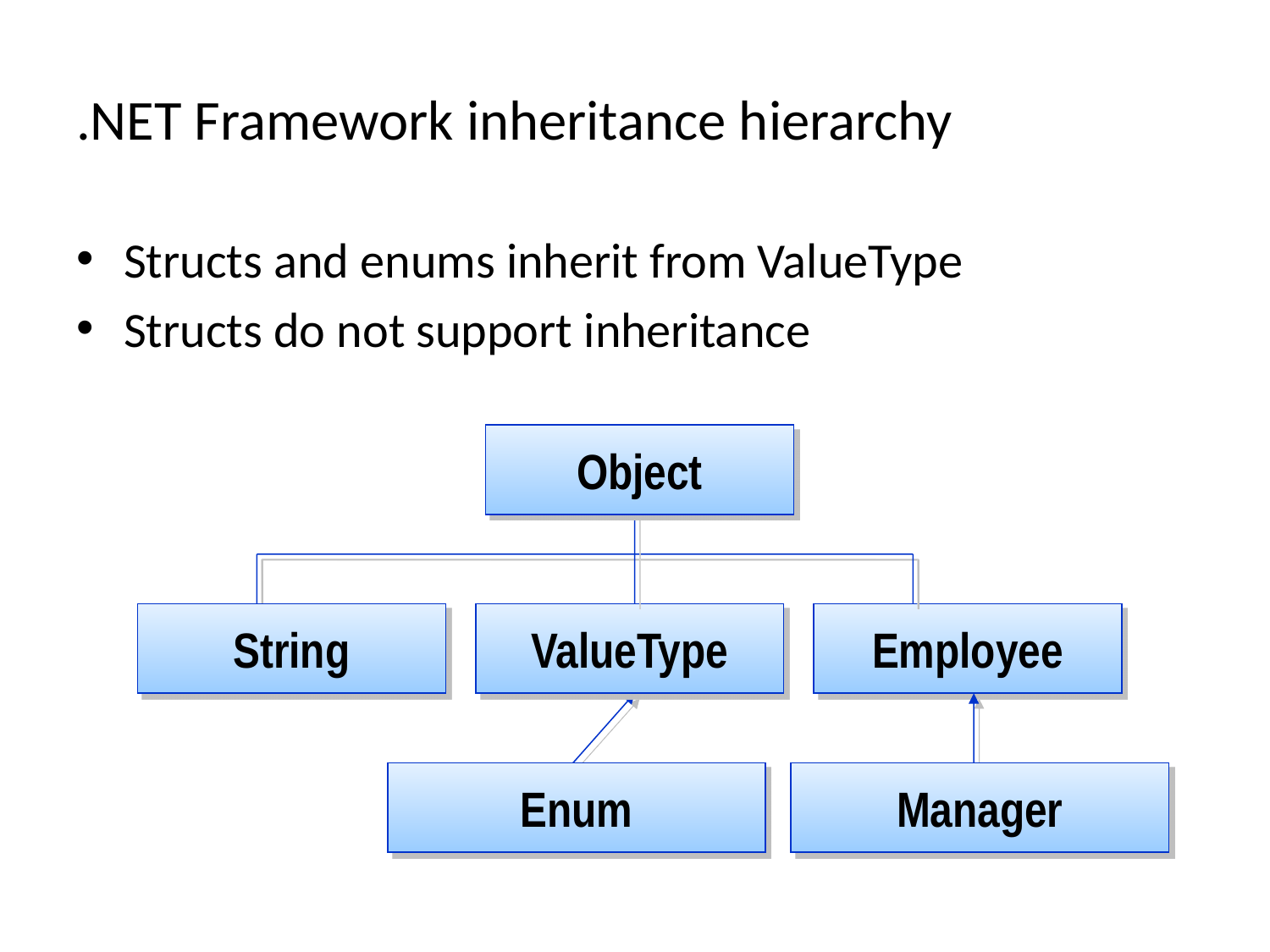

# .NET Framework inheritance hierarchy
Structs and enums inherit from ValueType
Structs do not support inheritance
Object

String
ValueType
Employee

Enum

Manager